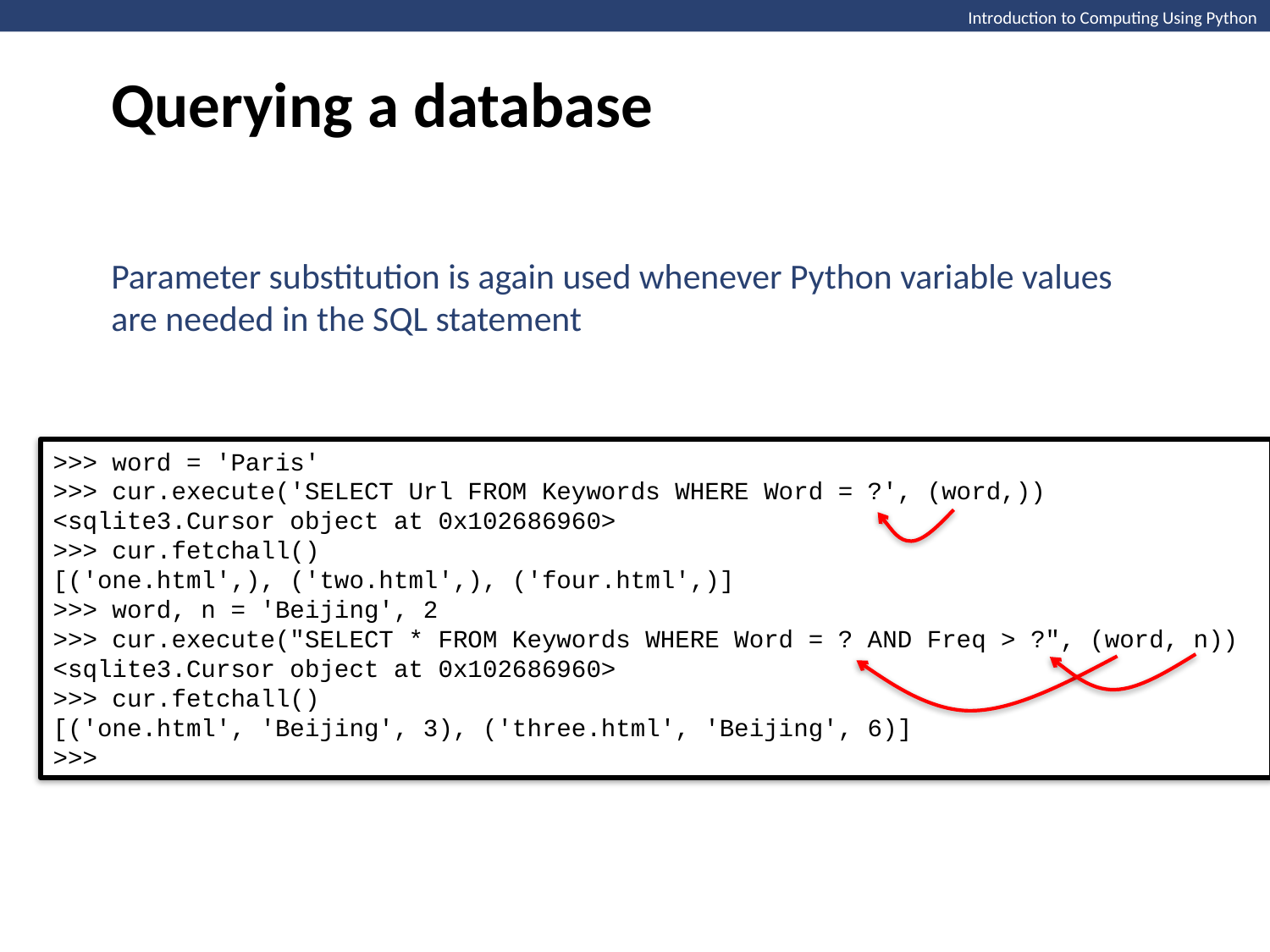

Querying a database
Introduction to Computing Using Python
Parameter substitution is again used whenever Python variable values are needed in the SQL statement
>>> word = 'Paris'
>>> cur.execute('SELECT Url FROM Keywords WHERE Word = ?', (word,))
<sqlite3.Cursor object at 0x102686960>
>>> cur.fetchall()
[('one.html',), ('two.html',), ('four.html',)]
>>> word, n = 'Beijing', 2
>>> cur.execute("SELECT * FROM Keywords WHERE Word = ? AND Freq > ?", (word, n))
<sqlite3.Cursor object at 0x102686960>
>>> cur.fetchall()
[('one.html', 'Beijing', 3), ('three.html', 'Beijing', 6)]
>>>